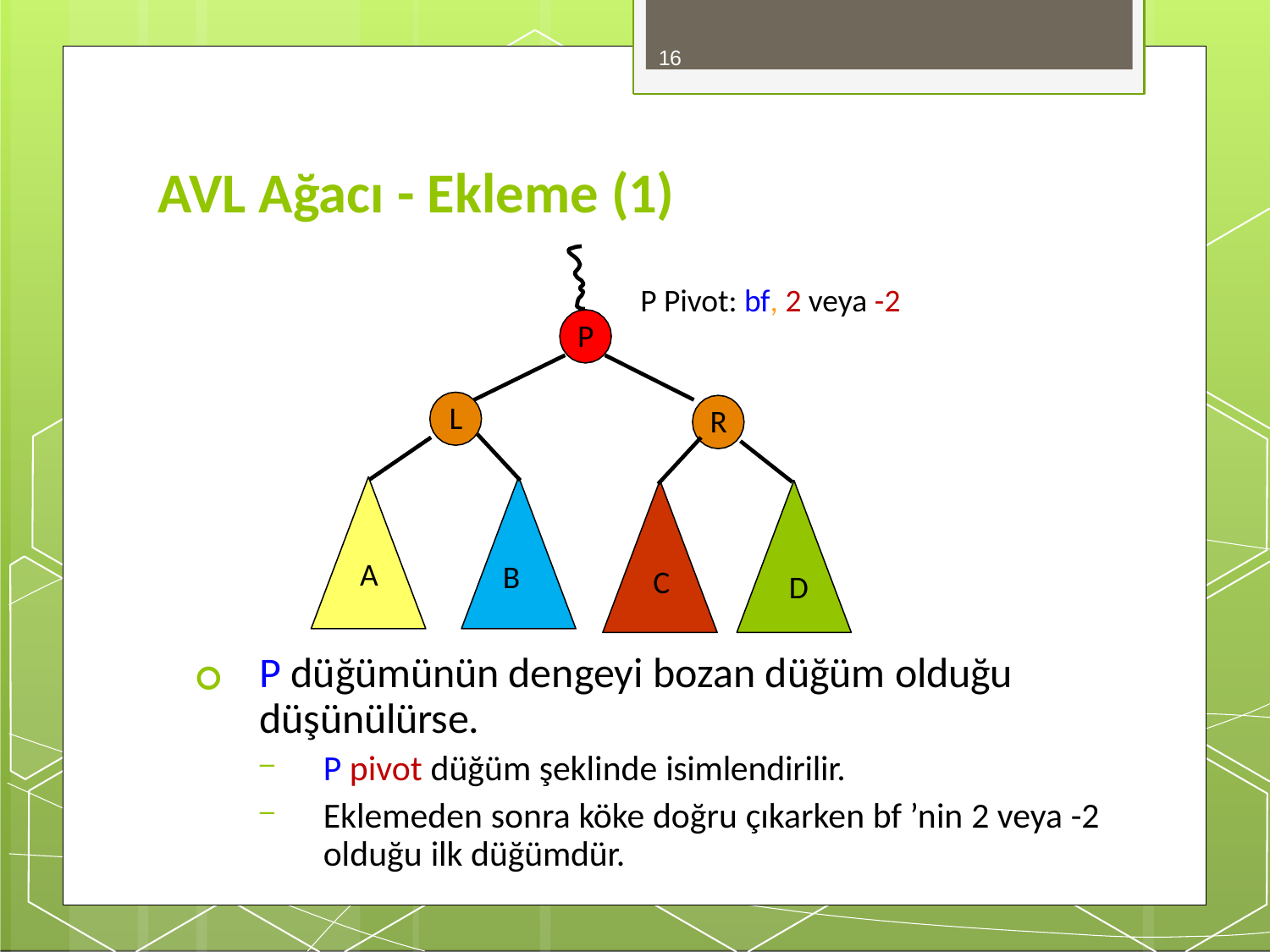

16
# AVL Ağacı - Ekleme (1)

P Pivot: bf, 2 veya -2
P

L
R
A
B
C
D
🞇	P düğümünün dengeyi bozan düğüm olduğu düşünülürse.
P pivot düğüm şeklinde isimlendirilir.
Eklemeden sonra köke doğru çıkarken bf ’nin 2 veya -2 olduğu ilk düğümdür.